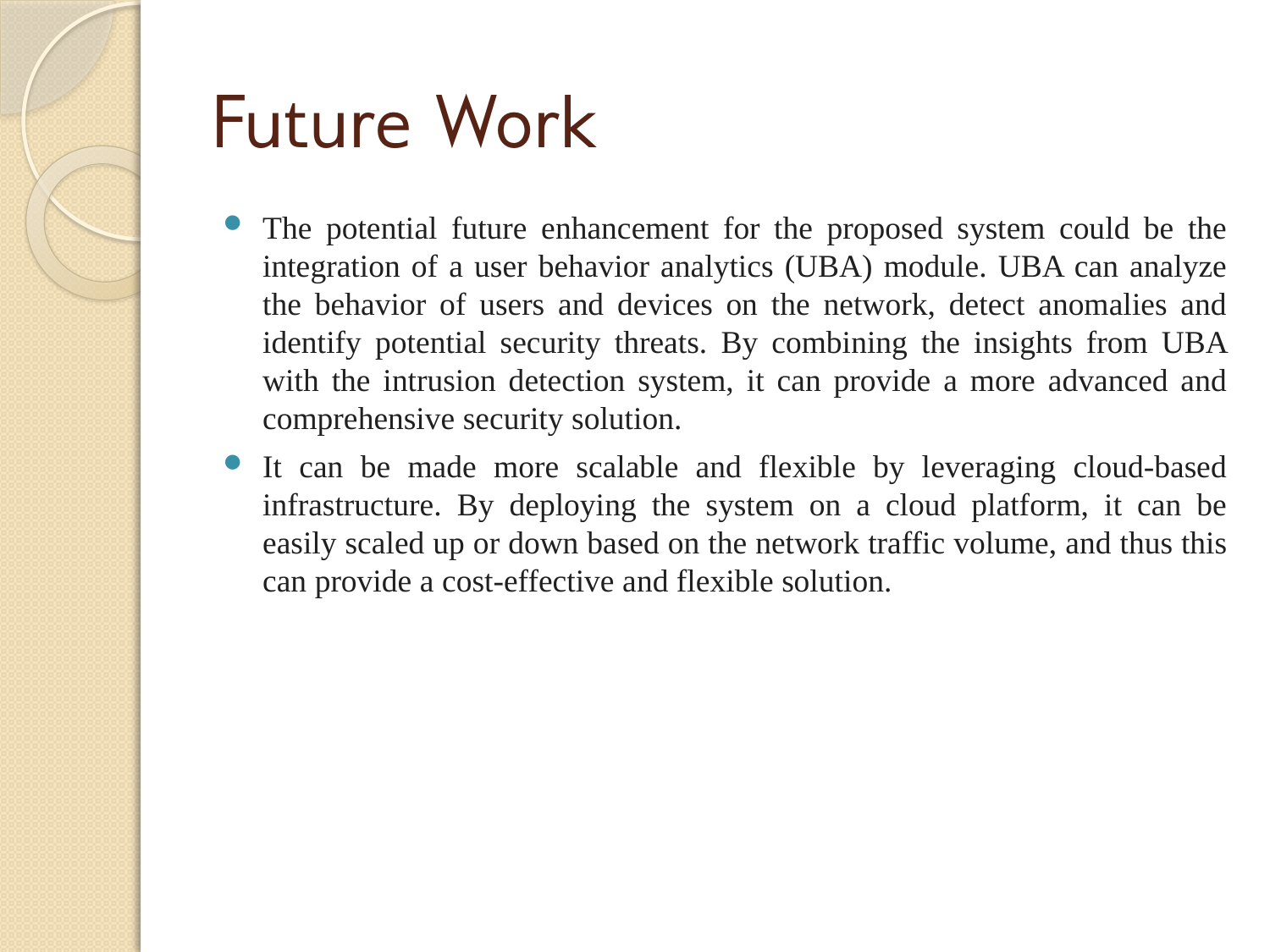

# Future Work
The potential future enhancement for the proposed system could be the integration of a user behavior analytics (UBA) module. UBA can analyze the behavior of users and devices on the network, detect anomalies and identify potential security threats. By combining the insights from UBA with the intrusion detection system, it can provide a more advanced and comprehensive security solution.
It can be made more scalable and flexible by leveraging cloud-based infrastructure. By deploying the system on a cloud platform, it can be easily scaled up or down based on the network traffic volume, and thus this can provide a cost-effective and flexible solution.